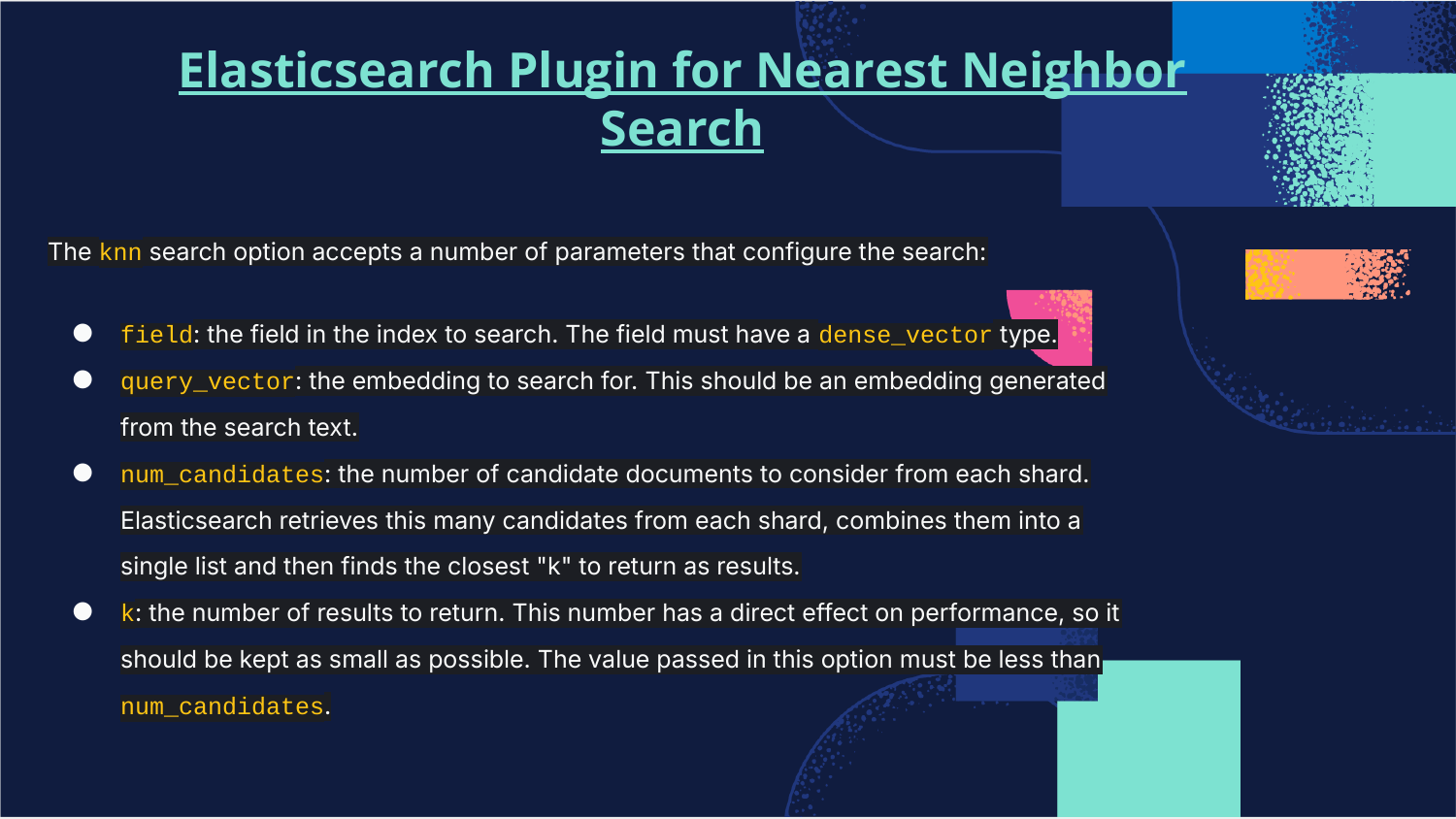

Elasticsearch Plugin for Nearest Neighbor Search

The knn search option accepts a number of parameters that configure the search:
field: the field in the index to search. The field must have a dense_vector type.
query_vector: the embedding to search for. This should be an embedding generated from the search text.
num_candidates: the number of candidate documents to consider from each shard. Elasticsearch retrieves this many candidates from each shard, combines them into a single list and then finds the closest "k" to return as results.
k: the number of results to return. This number has a direct effect on performance, so it should be kept as small as possible. The value passed in this option must be less than num_candidates.